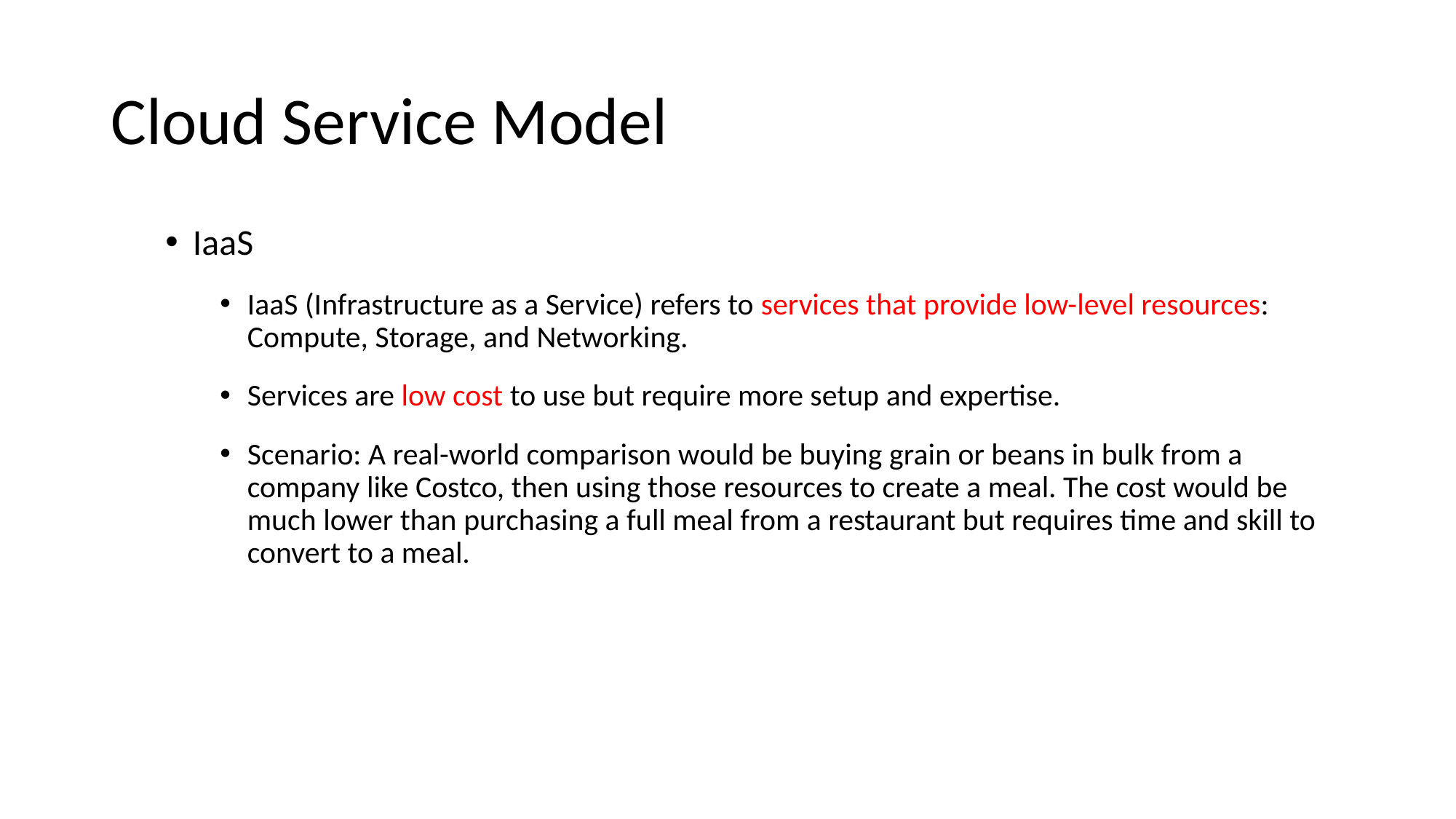

# Cloud Service Model
IaaS
IaaS (Infrastructure as a Service) refers to services that provide low-level resources: Compute, Storage, and Networking.
Services are low cost to use but require more setup and expertise.
Scenario: A real-world comparison would be buying grain or beans in bulk from a company like Costco, then using those resources to create a meal. The cost would be much lower than purchasing a full meal from a restaurant but requires time and skill to convert to a meal.